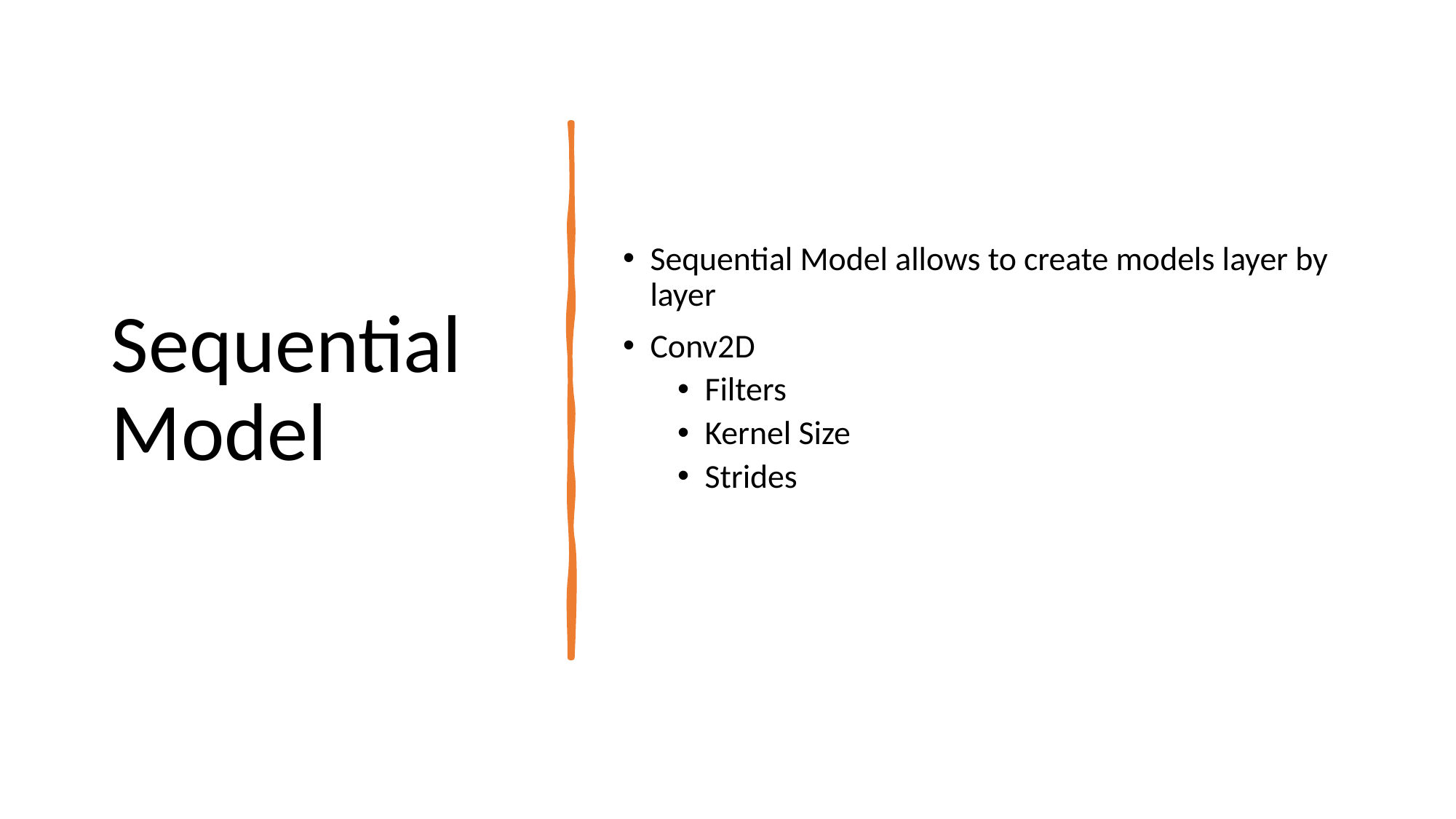

# Sequential Model
Sequential Model allows to create models layer by layer
Conv2D
Filters
Kernel Size
Strides